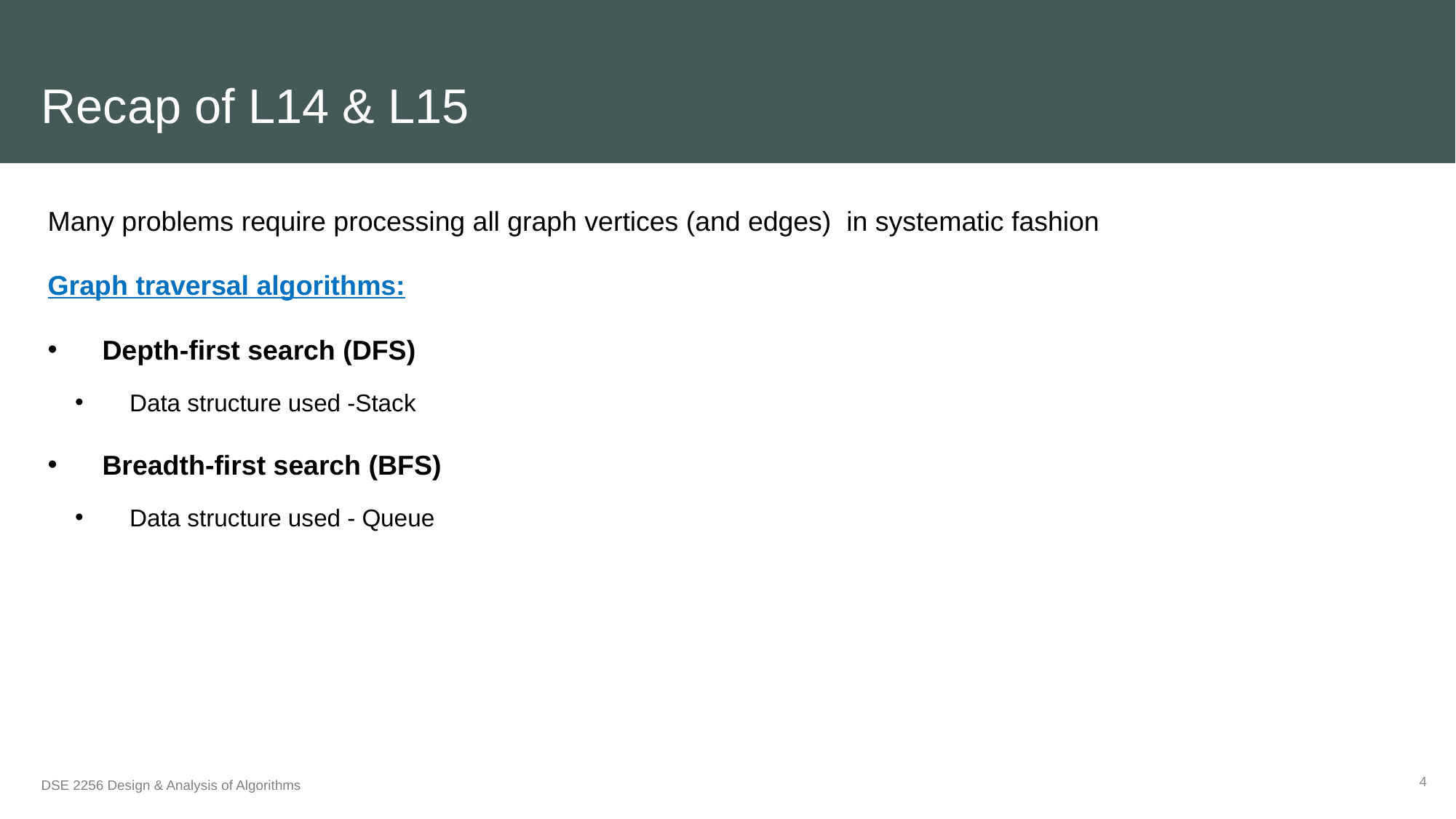

Recap of L14 & L15
Many problems require processing all graph vertices (and edges)  in systematic fashion
Graph traversal algorithms:
Depth-first search (DFS)
Data structure used -Stack
Breadth-first search (BFS)
Data structure used - Queue

4
DSE 2256 Design & Analysis of Algorithms